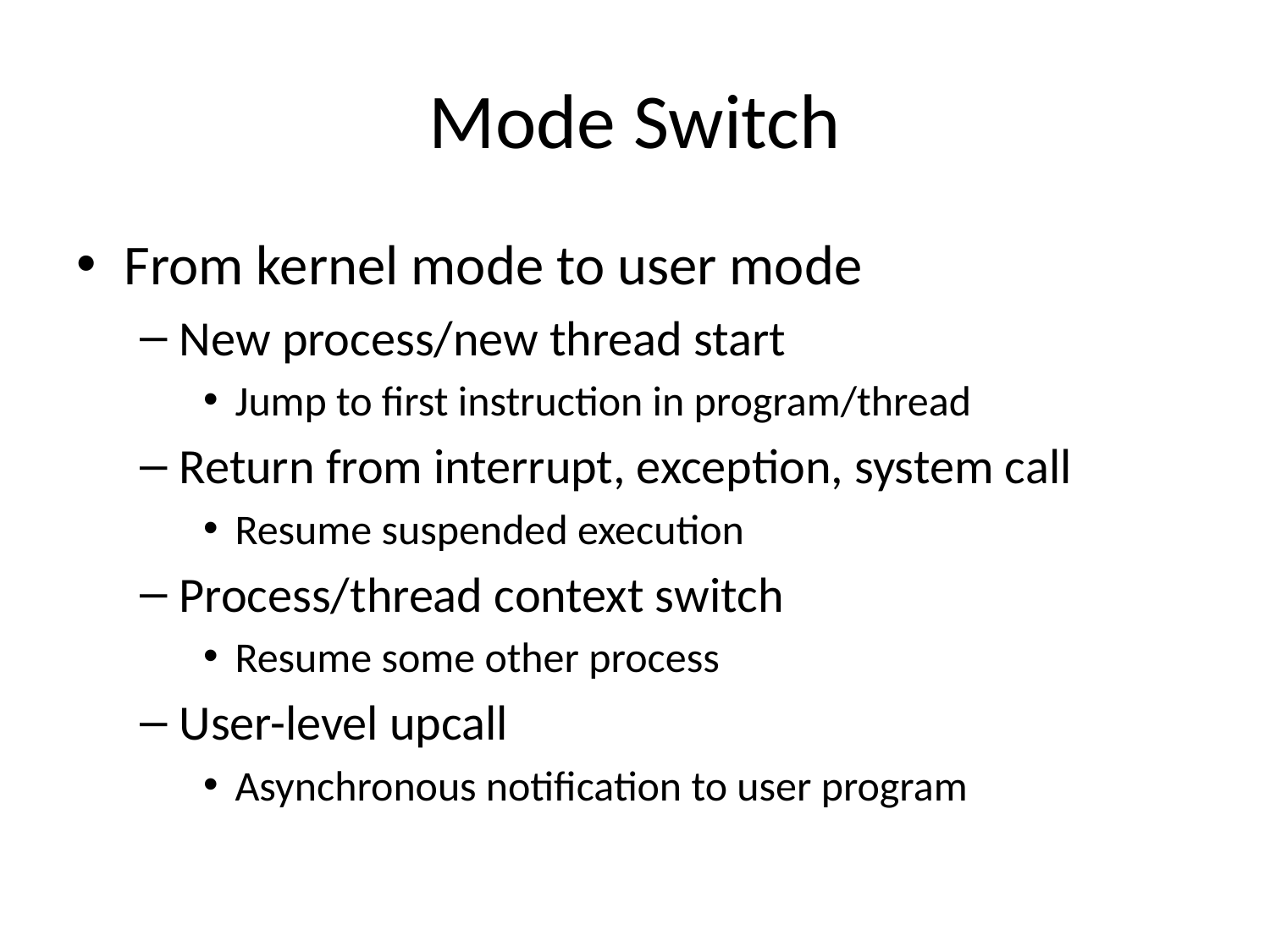

# Mode Switch
From kernel mode to user mode
New process/new thread start
Jump to first instruction in program/thread
Return from interrupt, exception, system call
Resume suspended execution
Process/thread context switch
Resume some other process
User-level upcall
Asynchronous notification to user program